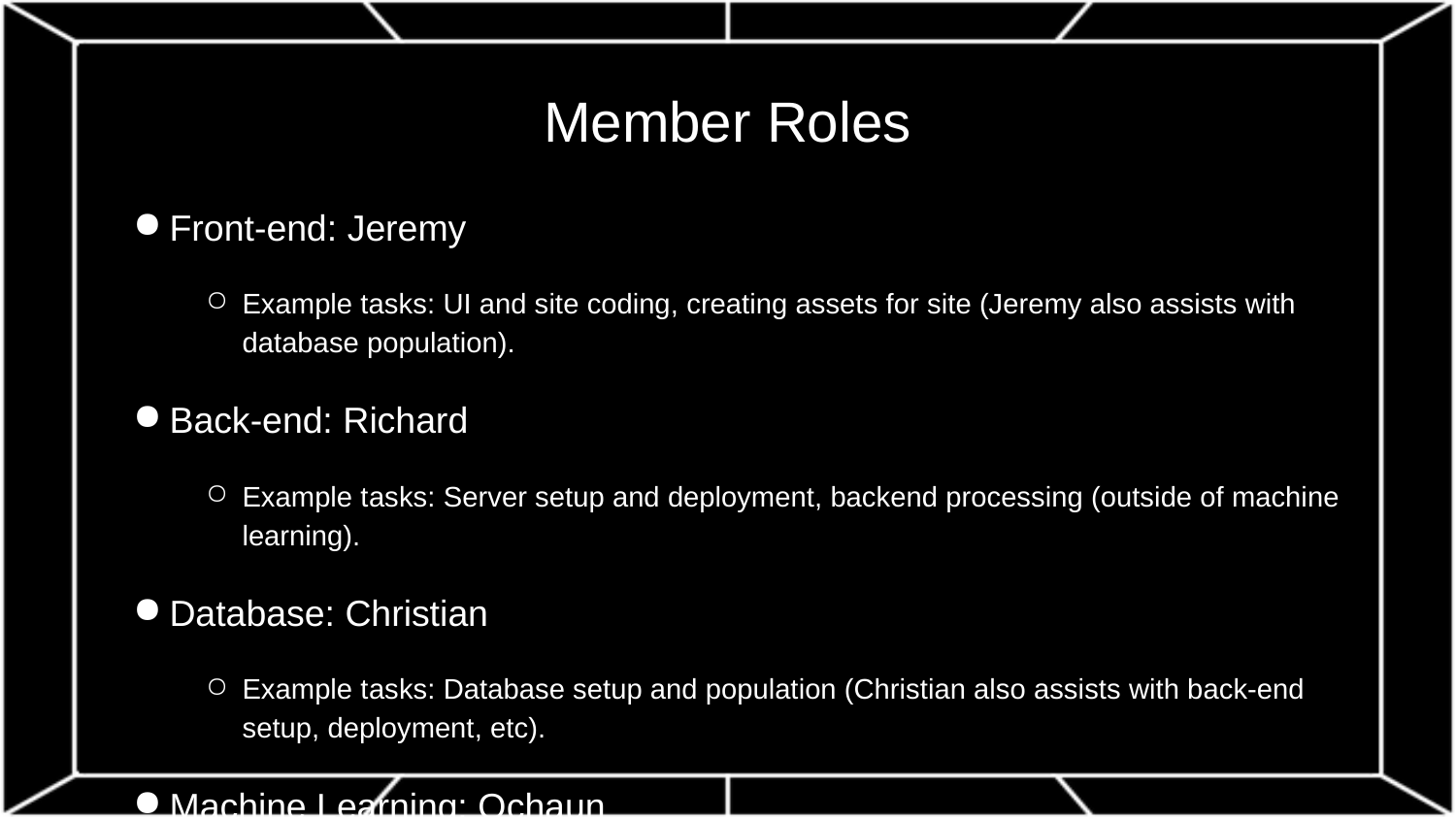

# Member Roles
Front-end: Jeremy
Example tasks: UI and site coding, creating assets for site (Jeremy also assists with database population).
Back-end: Richard
Example tasks: Server setup and deployment, backend processing (outside of machine learning).
Database: Christian
Example tasks: Database setup and population (Christian also assists with back-end setup, deployment, etc).
Machine Learning: Ochaun
Example tasks: Machine learning algorithm setup.